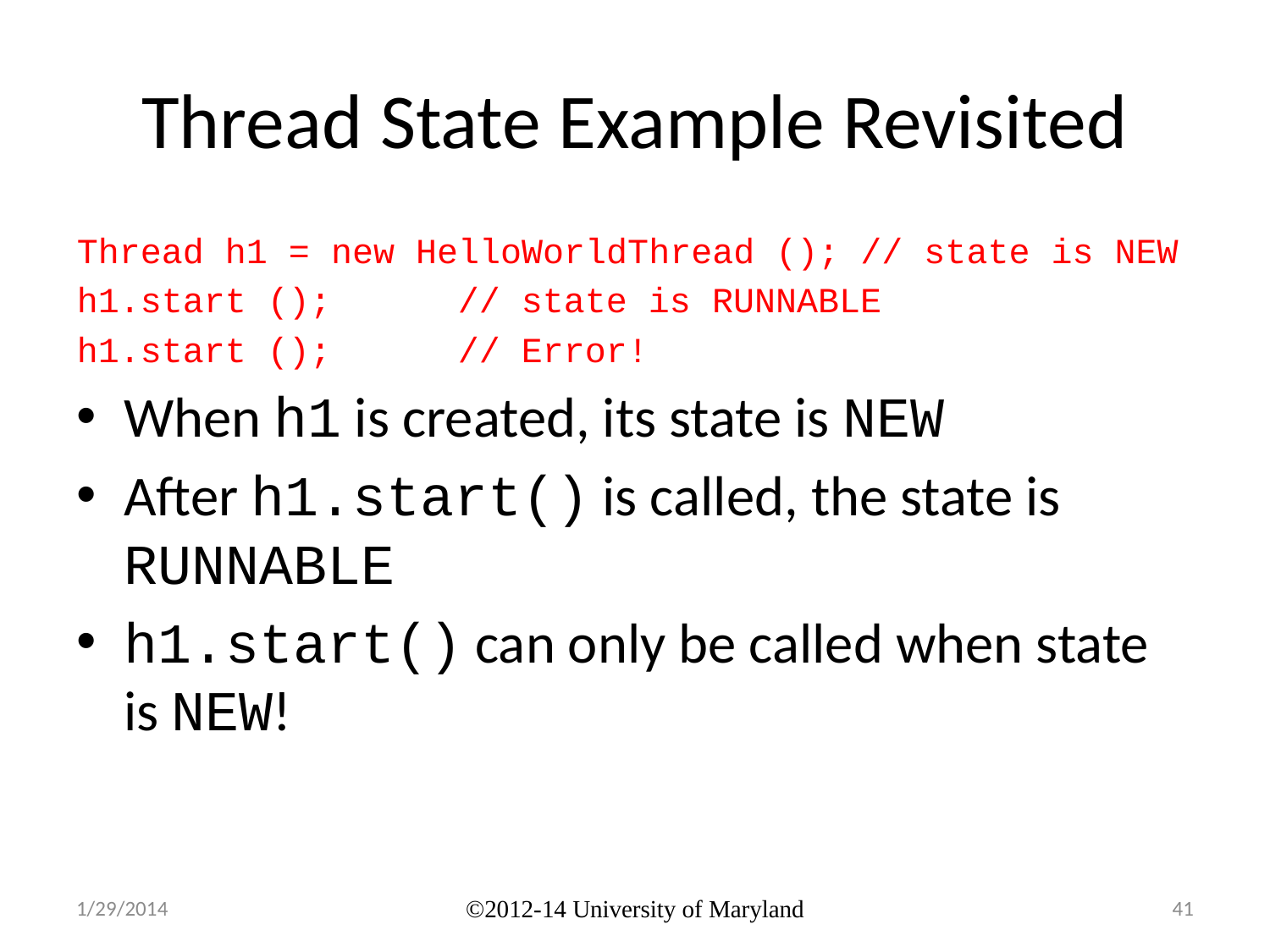

# Thread State Example Revisited
Thread h1 = new HelloWorldThread (); // state is NEW
h1.start ();	// state is RUNNABLE
h1.start ();	// Error!
When h1 is created, its state is NEW
After h1.start() is called, the state is RUNNABLE
h1.start() can only be called when state is NEW!
1/29/2014
©2012-14 University of Maryland
41